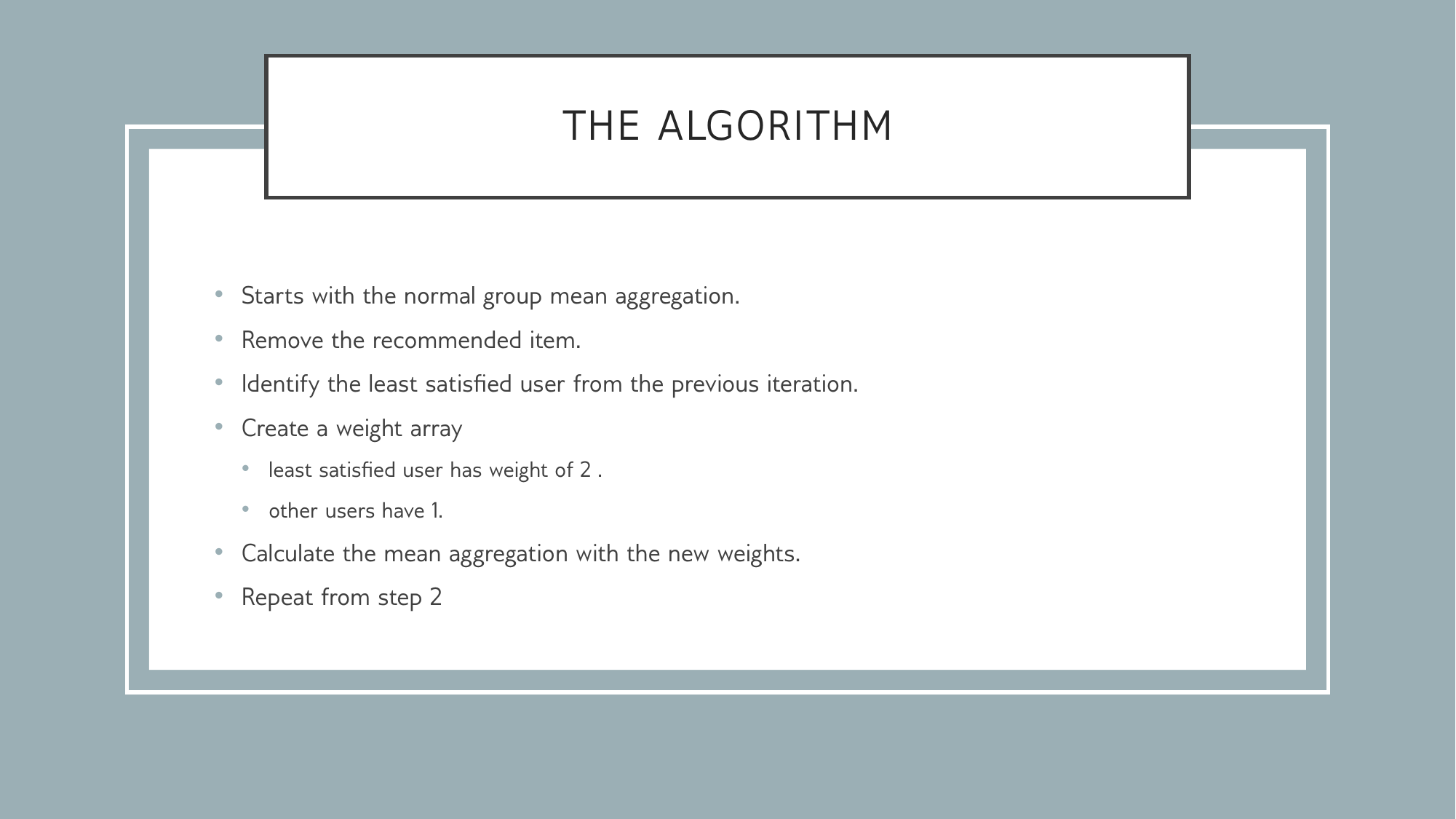

# The algorithm

Starts with the normal group mean aggregation.
Remove the recommended item.
Identify the least satisfied user from the previous iteration.
Create a weight array
least satisfied user has weight of 2 .
other users have 1.
Calculate the mean aggregation with the new weights.
Repeat from step 2